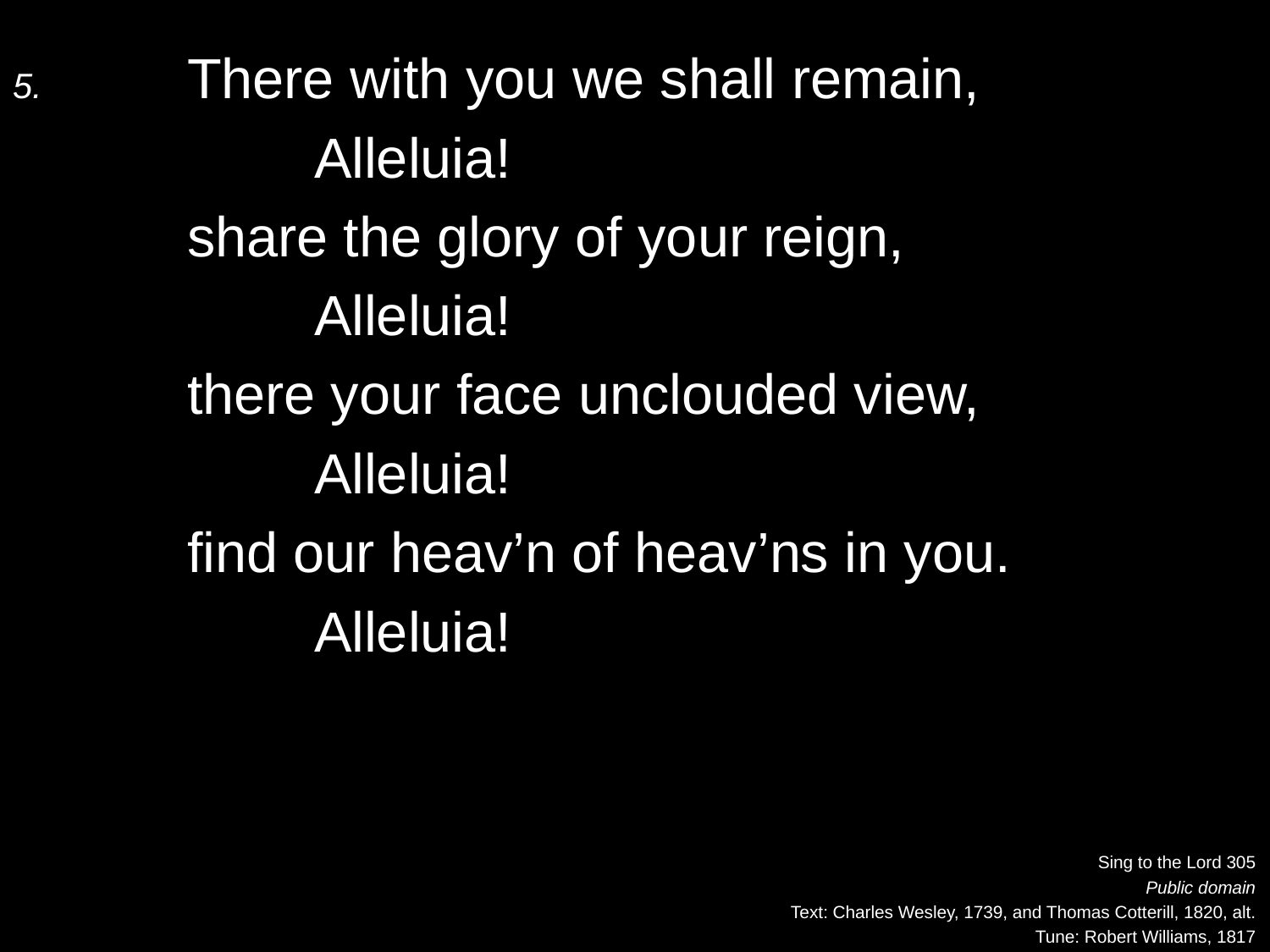

5.	There with you we shall remain,
		Alleluia!
	share the glory of your reign,
		Alleluia!
	there your face unclouded view,
		Alleluia!
	find our heav’n of heav’ns in you.
		Alleluia!
Sing to the Lord 305
Public domain
Text: Charles Wesley, 1739, and Thomas Cotterill, 1820, alt.
Tune: Robert Williams, 1817